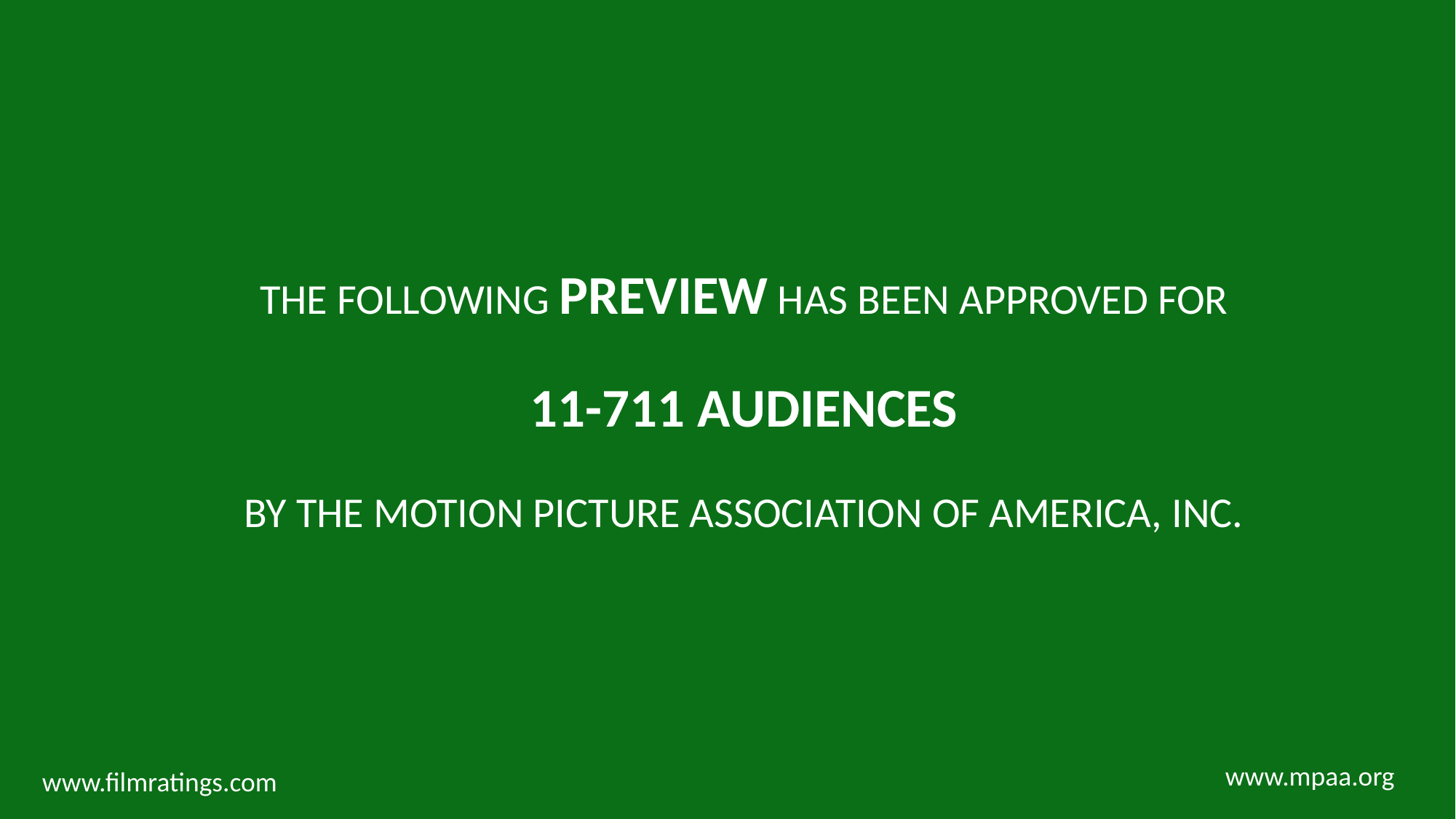

THE FOLLOWING PREVIEW HAS BEEN APPROVED FOR
11-711 AUDIENCES
BY THE MOTION PICTURE ASSOCIATION OF AMERICA, INC.
www.mpaa.org
www.filmratings.com